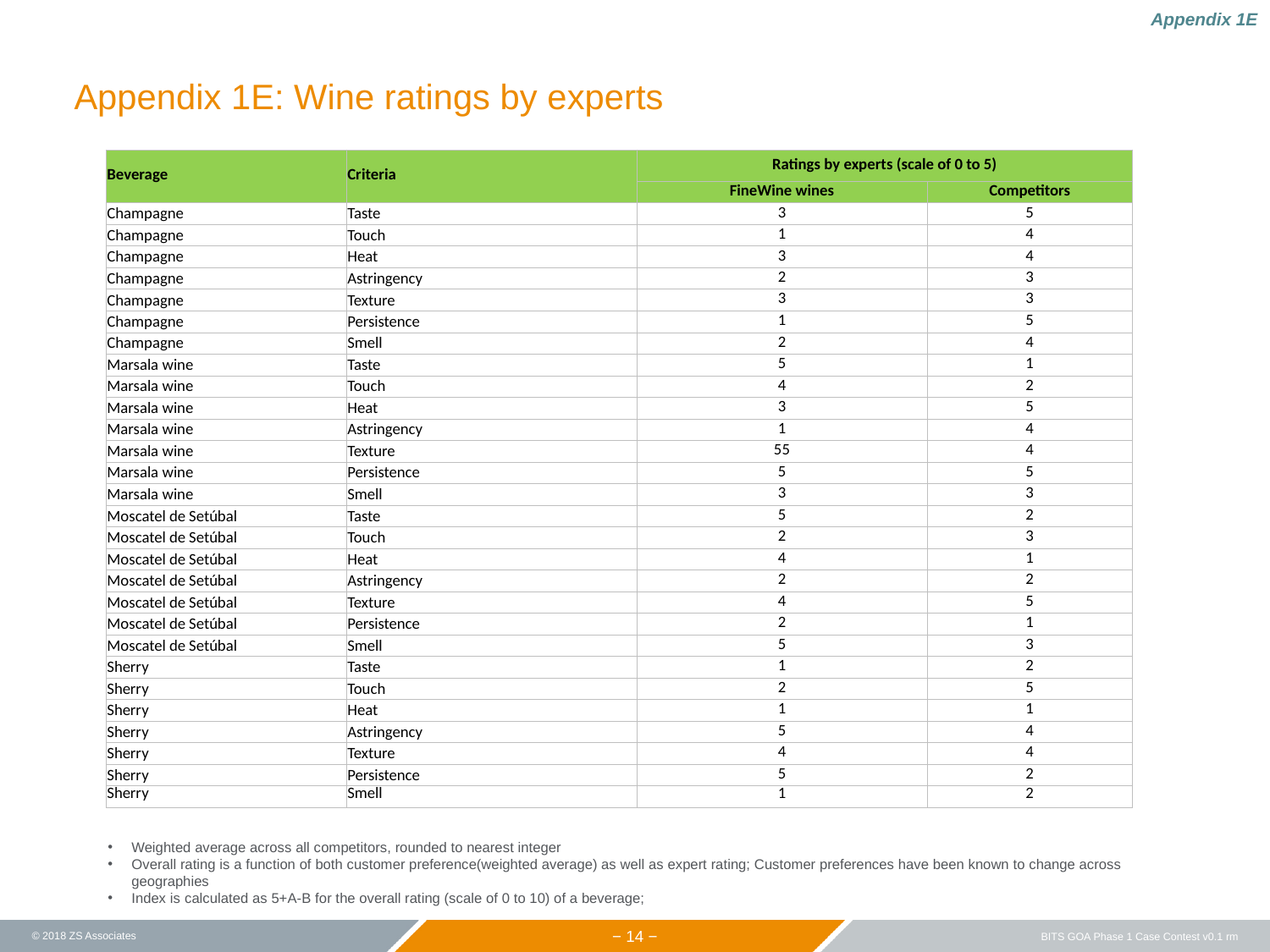

Appendix 1E
Appendix 1E: Wine ratings by experts
| Beverage | Criteria | Ratings by experts (scale of 0 to 5) |  |
| --- | --- | --- | --- |
|  |  | FineWine wines | Competitors |
| Champagne | Taste | 3 | 5 |
| Champagne | Touch | 1 | 4 |
| Champagne | Heat | 3 | 4 |
| Champagne | Astringency | 2 | 3 |
| Champagne | Texture | 3 | 3 |
| Champagne | Persistence | 1 | 5 |
| Champagne | Smell | 2 | 4 |
| Marsala wine | Taste | 5 | 1 |
| Marsala wine | Touch | 4 | 2 |
| Marsala wine | Heat | 3 | 5 |
| Marsala wine | Astringency | 1 | 4 |
| Marsala wine | Texture | 55 | 4 |
| Marsala wine | Persistence | 5 | 5 |
| Marsala wine | Smell | 3 | 3 |
| Moscatel de Setúbal | Taste | 5 | 2 |
| Moscatel de Setúbal | Touch | 2 | 3 |
| Moscatel de Setúbal | Heat | 4 | 1 |
| Moscatel de Setúbal | Astringency | 2 | 2 |
| Moscatel de Setúbal | Texture | 4 | 5 |
| Moscatel de Setúbal | Persistence | 2 | 1 |
| Moscatel de Setúbal | Smell | 5 | 3 |
| Sherry | Taste | 1 | 2 |
| Sherry | Touch | 2 | 5 |
| Sherry | Heat | 1 | 1 |
| Sherry | Astringency | 5 | 4 |
| Sherry | Texture | 4 | 4 |
| Sherry | Persistence | 5 | 2 |
| Sherry | Smell | 1 | 2 |
Weighted average across all competitors, rounded to nearest integer
Overall rating is a function of both customer preference(weighted average) as well as expert rating; Customer preferences have been known to change across geographies
Index is calculated as 5+A-B for the overall rating (scale of 0 to 10) of a beverage;